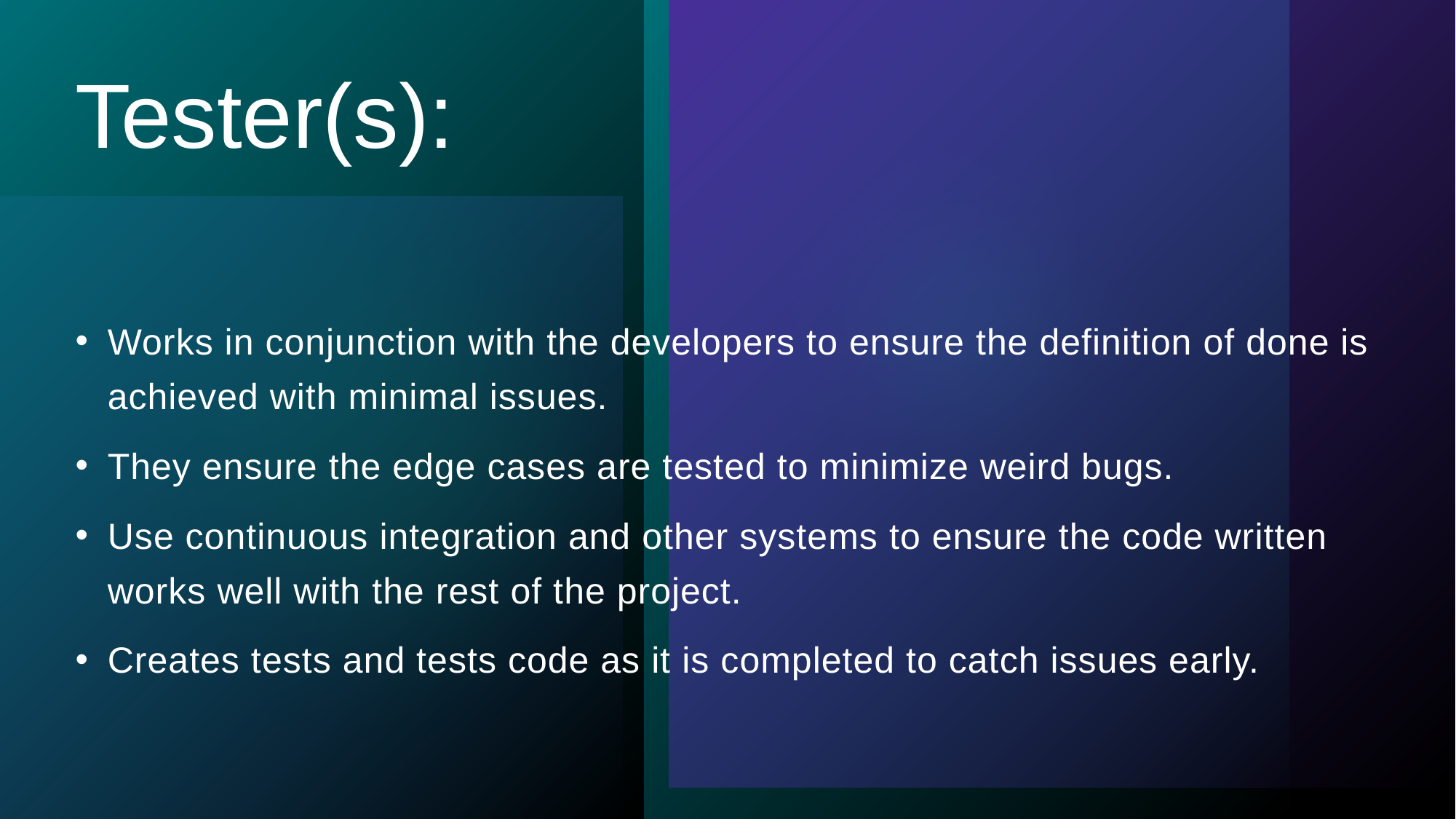

# Tester(s):
Works in conjunction with the developers to ensure the definition of done is achieved with minimal issues.
They ensure the edge cases are tested to minimize weird bugs.
Use continuous integration and other systems to ensure the code written works well with the rest of the project.
Creates tests and tests code as it is completed to catch issues early.